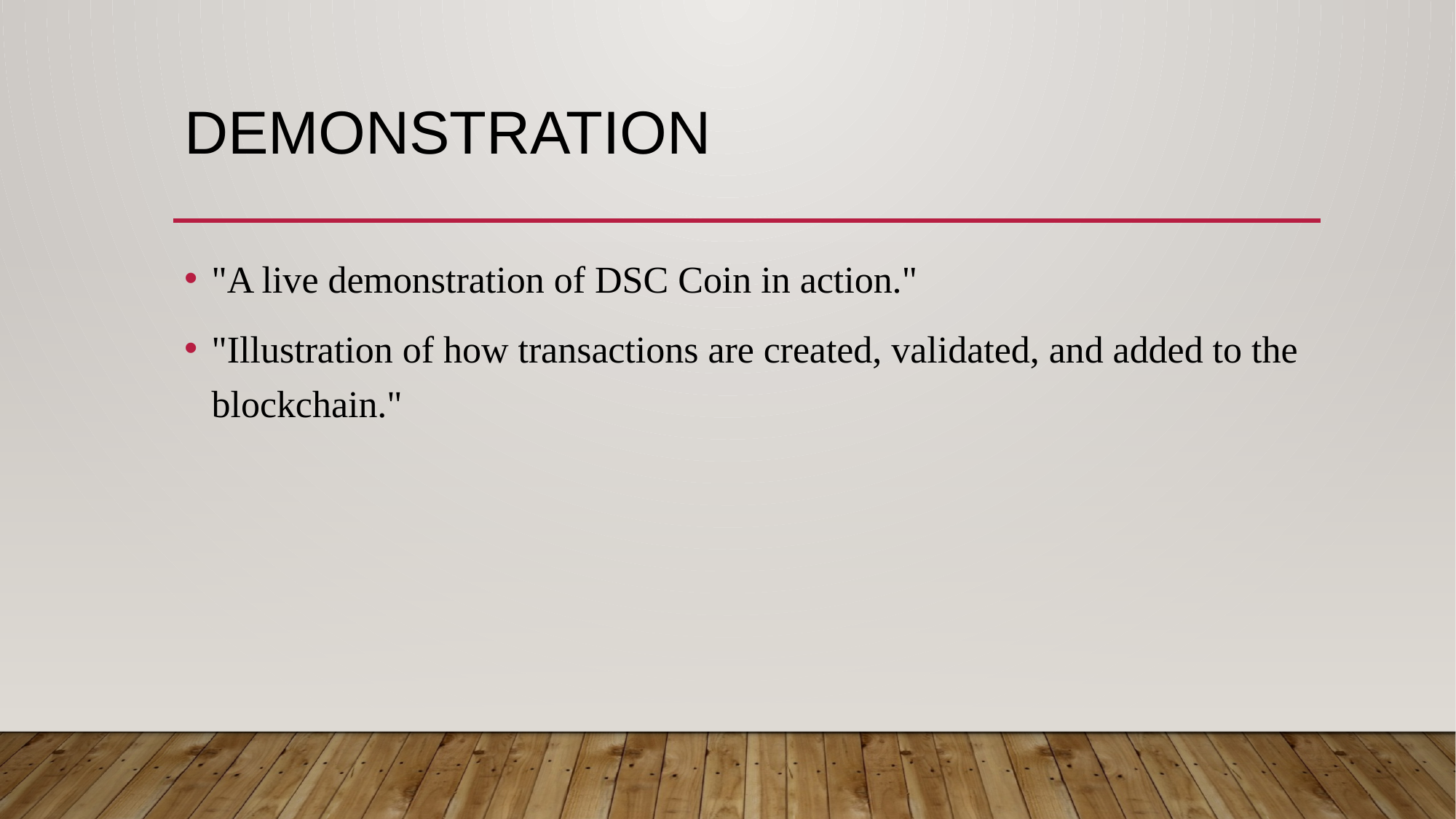

# Demonstration
"A live demonstration of DSC Coin in action."
"Illustration of how transactions are created, validated, and added to the blockchain."